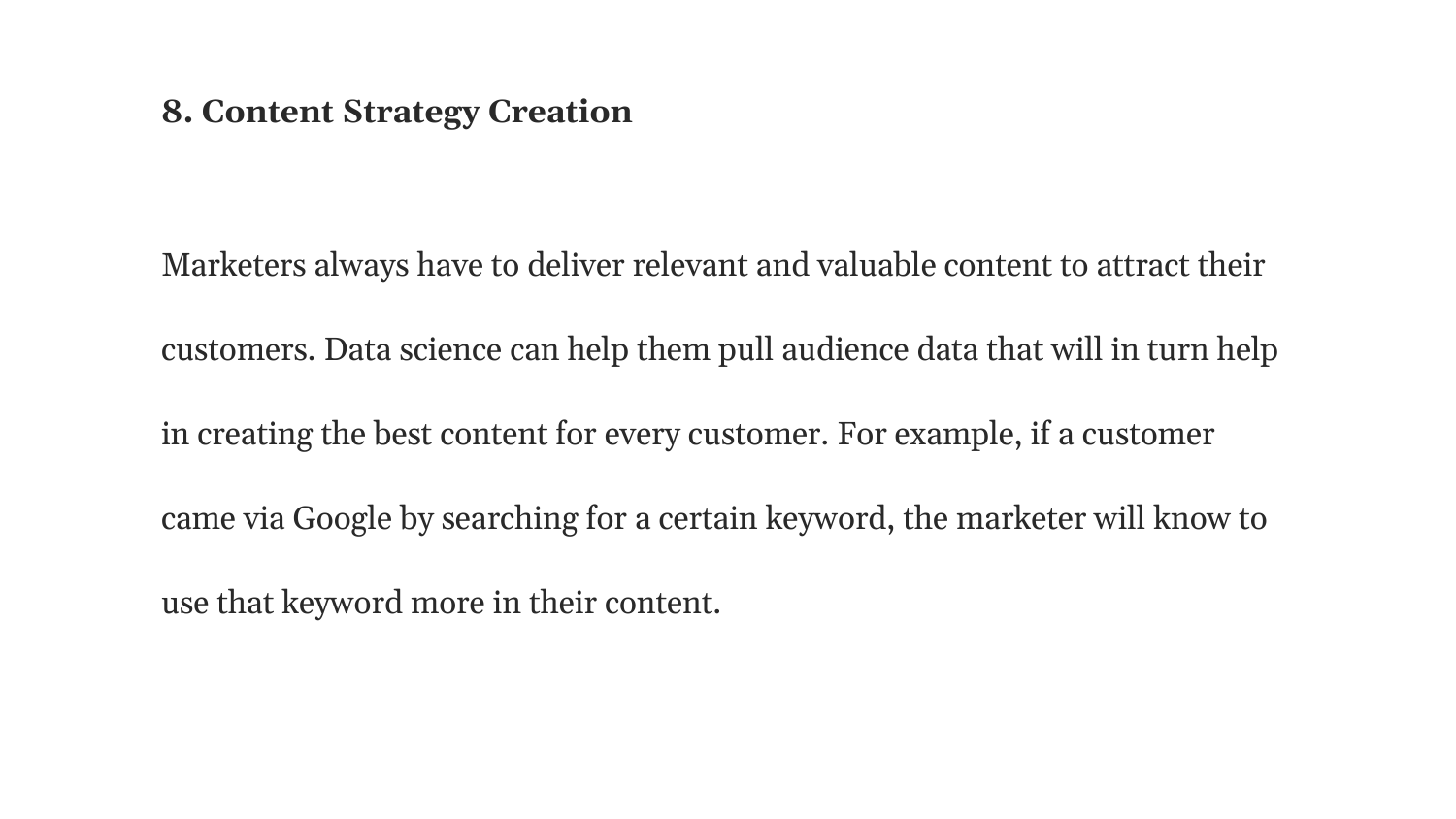

# 8. Content Strategy Creation

Marketers always have to deliver relevant and valuable content to attract their customers. Data science can help them pull audience data that will in turn help in creating the best content for every customer. For example, if a customer came via Google by searching for a certain keyword, the marketer will know to use that keyword more in their content.